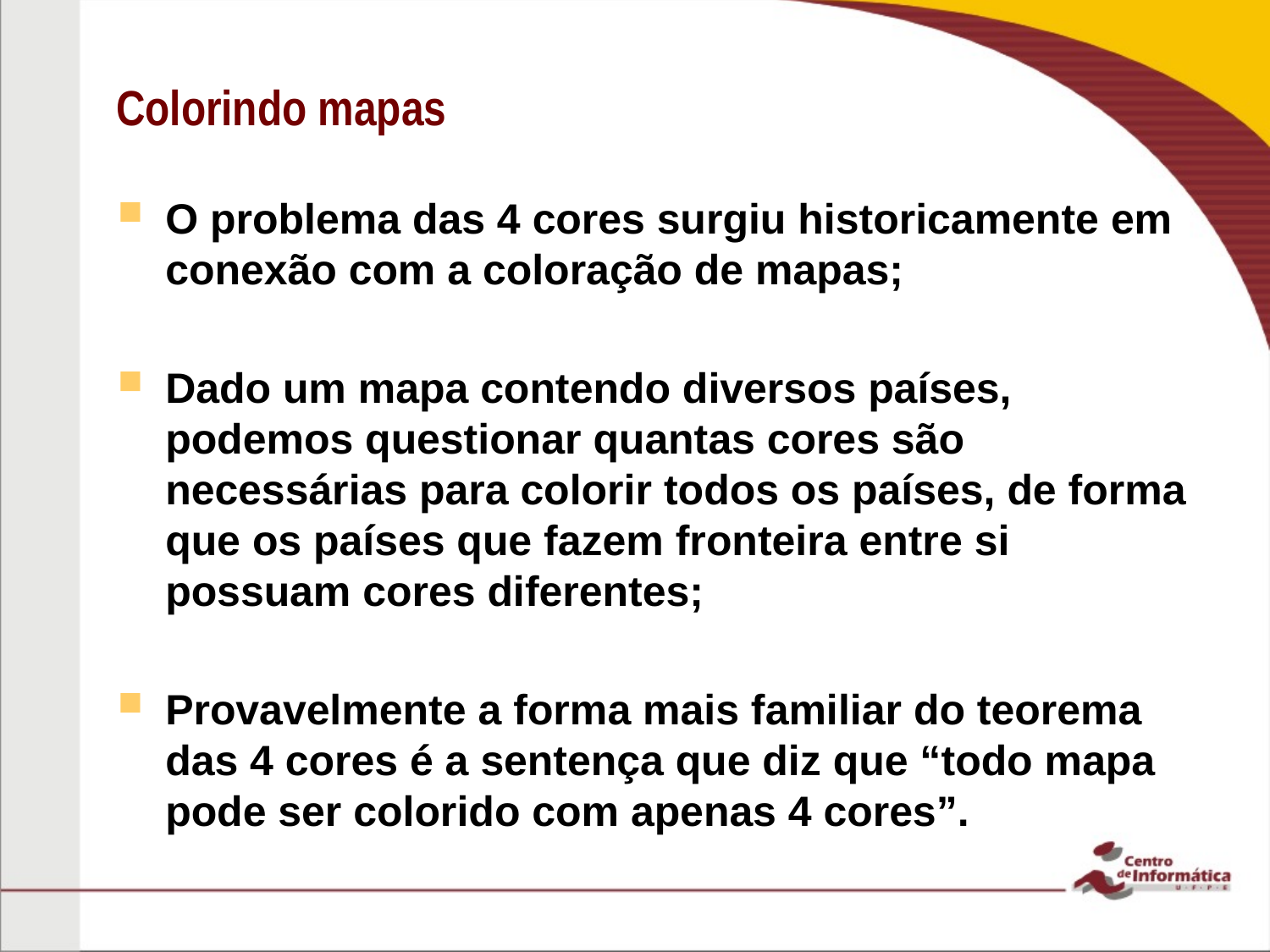

# Colorindo mapas
O problema das 4 cores surgiu historicamente em conexão com a coloração de mapas;

Dado um mapa contendo diversos países, podemos questionar quantas cores são necessárias para colorir todos os países, de forma que os países que fazem fronteira entre si possuam cores diferentes;

Provavelmente a forma mais familiar do teorema das 4 cores é a sentença que diz que “todo mapa pode ser colorido com apenas 4 cores”.